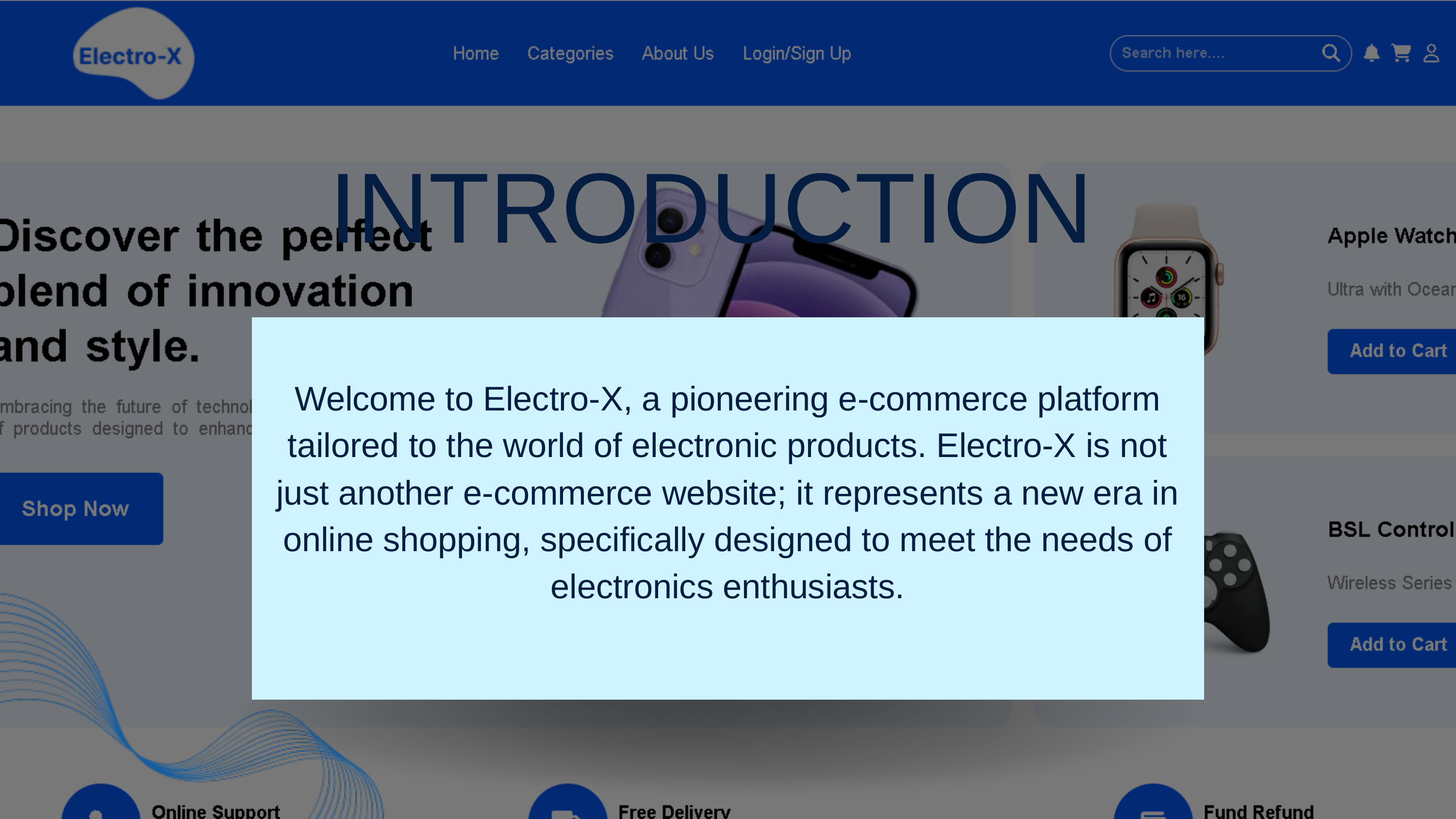

INTRODUCTION

Welcome to Electro-X, a pioneering e-commerce platform tailored to the world of electronic products. Electro-X is not just another e-commerce website; it represents a new era in online shopping, specifically designed to meet the needs of electronics enthusiasts.